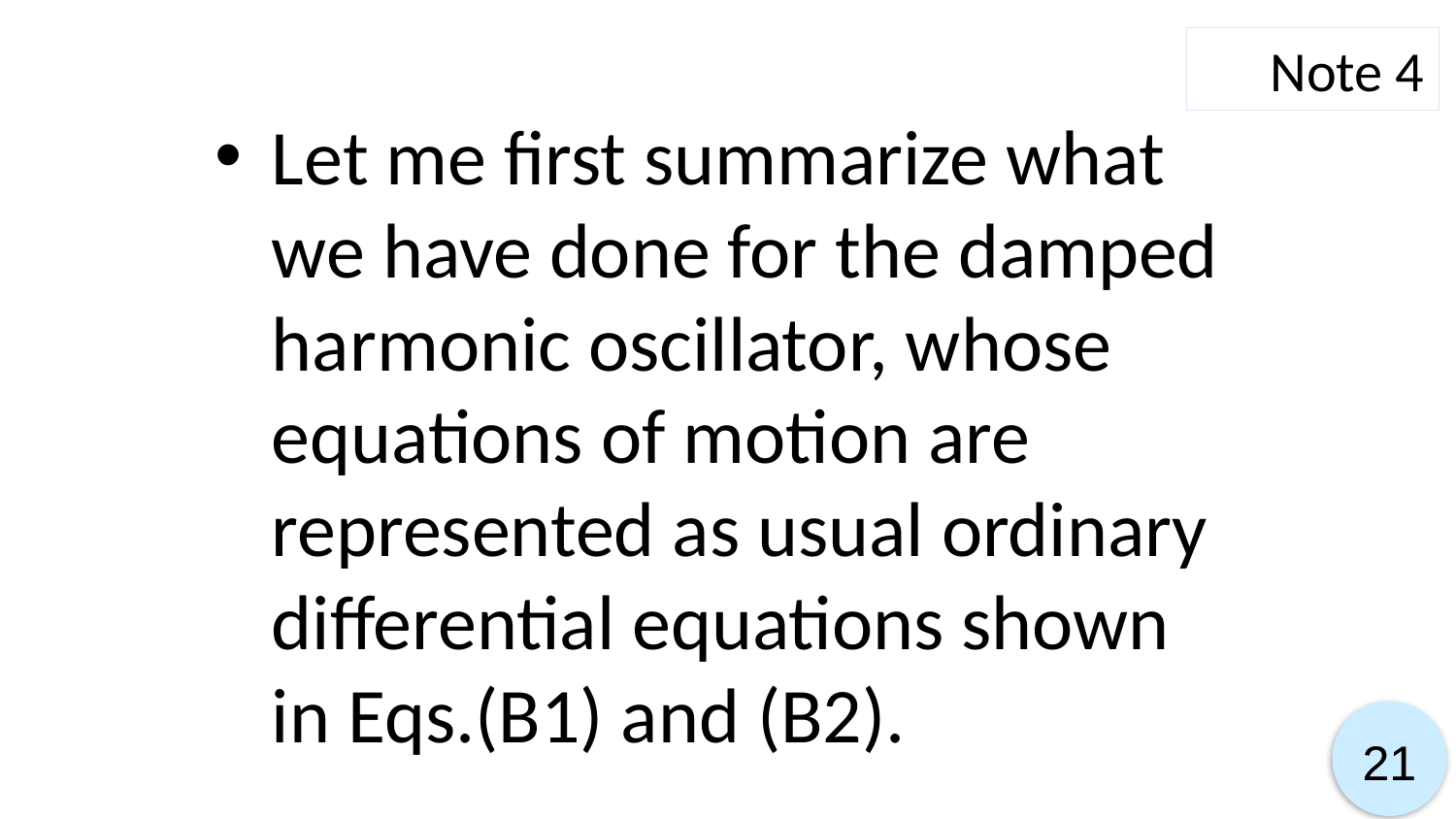

Note 4
Let me first summarize what we have done for the damped harmonic oscillator, whose equations of motion are represented as usual ordinary differential equations shown in Eqs.(B1) and (B2).
21
21